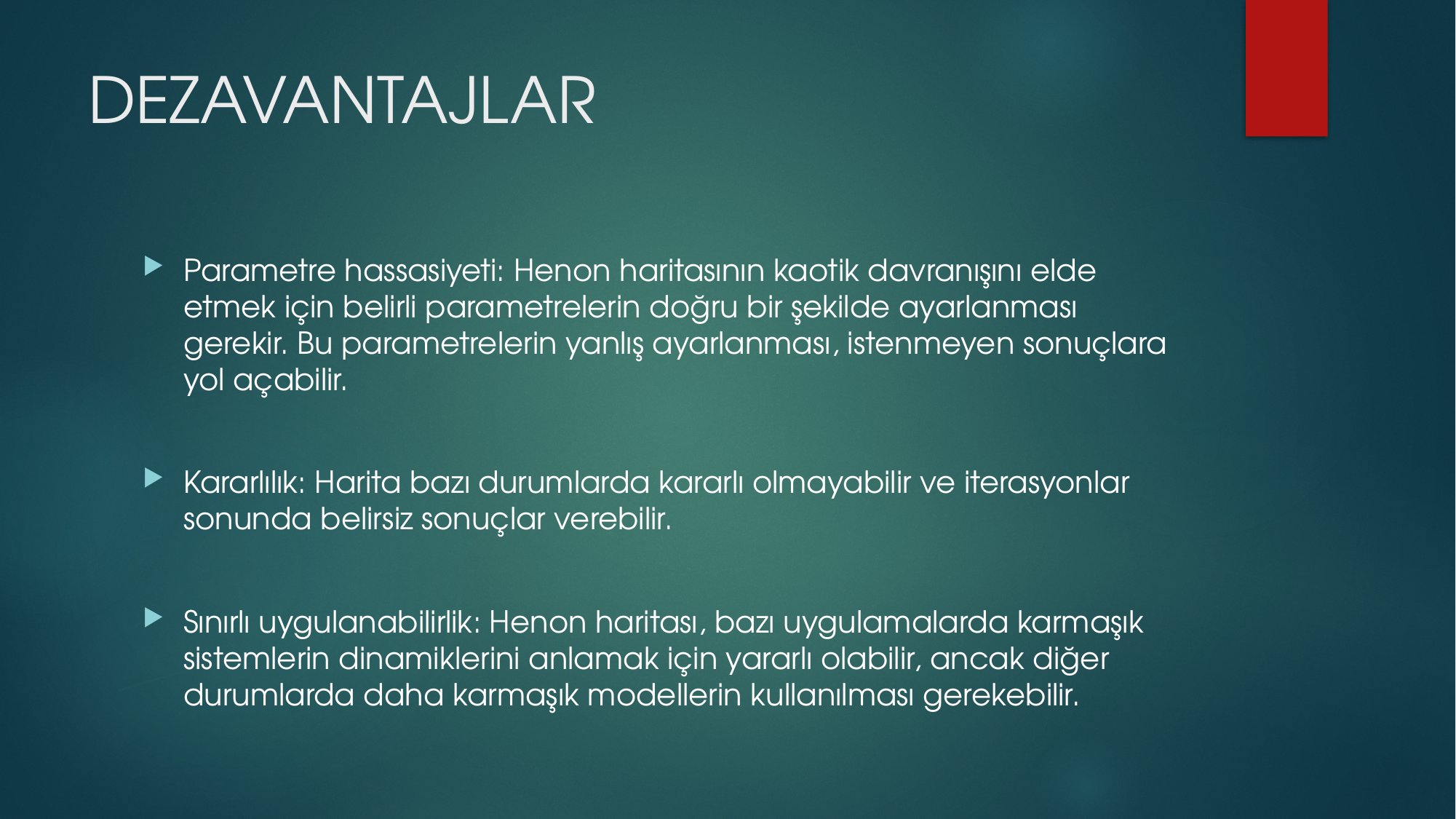

# DEZAVANTAJLAR
Parametre hassasiyeti: Henon haritasının kaotik davranışını elde etmek için belirli parametrelerin doğru bir şekilde ayarlanması gerekir. Bu parametrelerin yanlış ayarlanması, istenmeyen sonuçlara yol açabilir.

Kararlılık: Harita bazı durumlarda kararlı olmayabilir ve iterasyonlar sonunda belirsiz sonuçlar verebilir.

Sınırlı uygulanabilirlik: Henon haritası, bazı uygulamalarda karmaşık sistemlerin dinamiklerini anlamak için yararlı olabilir, ancak diğer durumlarda daha karmaşık modellerin kullanılması gerekebilir.